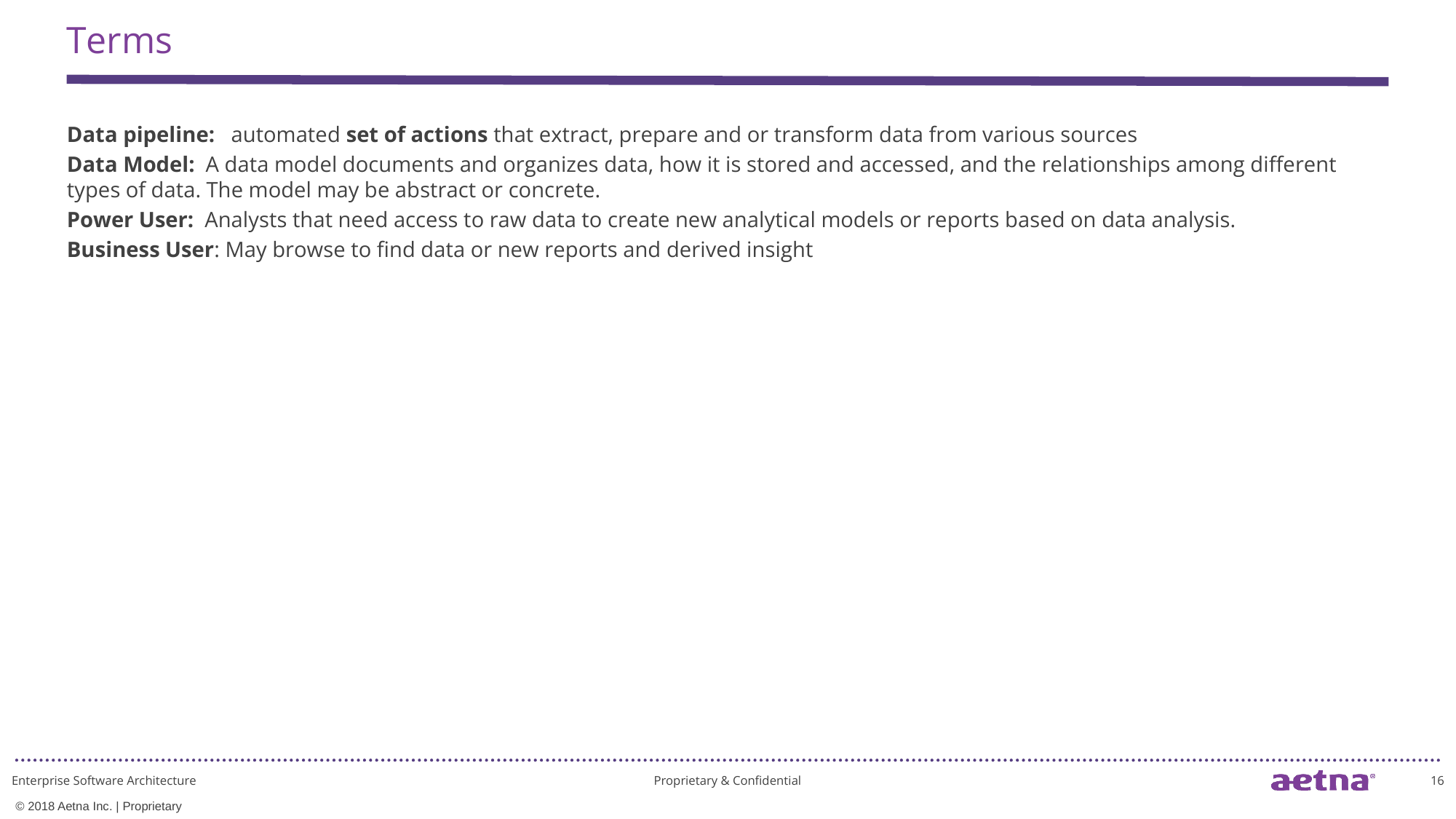

# Terms
Data pipeline:   automated set of actions that extract, prepare and or transform data from various sources
Data Model:  A data model documents and organizes data, how it is stored and accessed, and the relationships among different types of data. The model may be abstract or concrete.
Power User:  Analysts that need access to raw data to create new analytical models or reports based on data analysis.
Business User: May browse to find data or new reports and derived insight
16